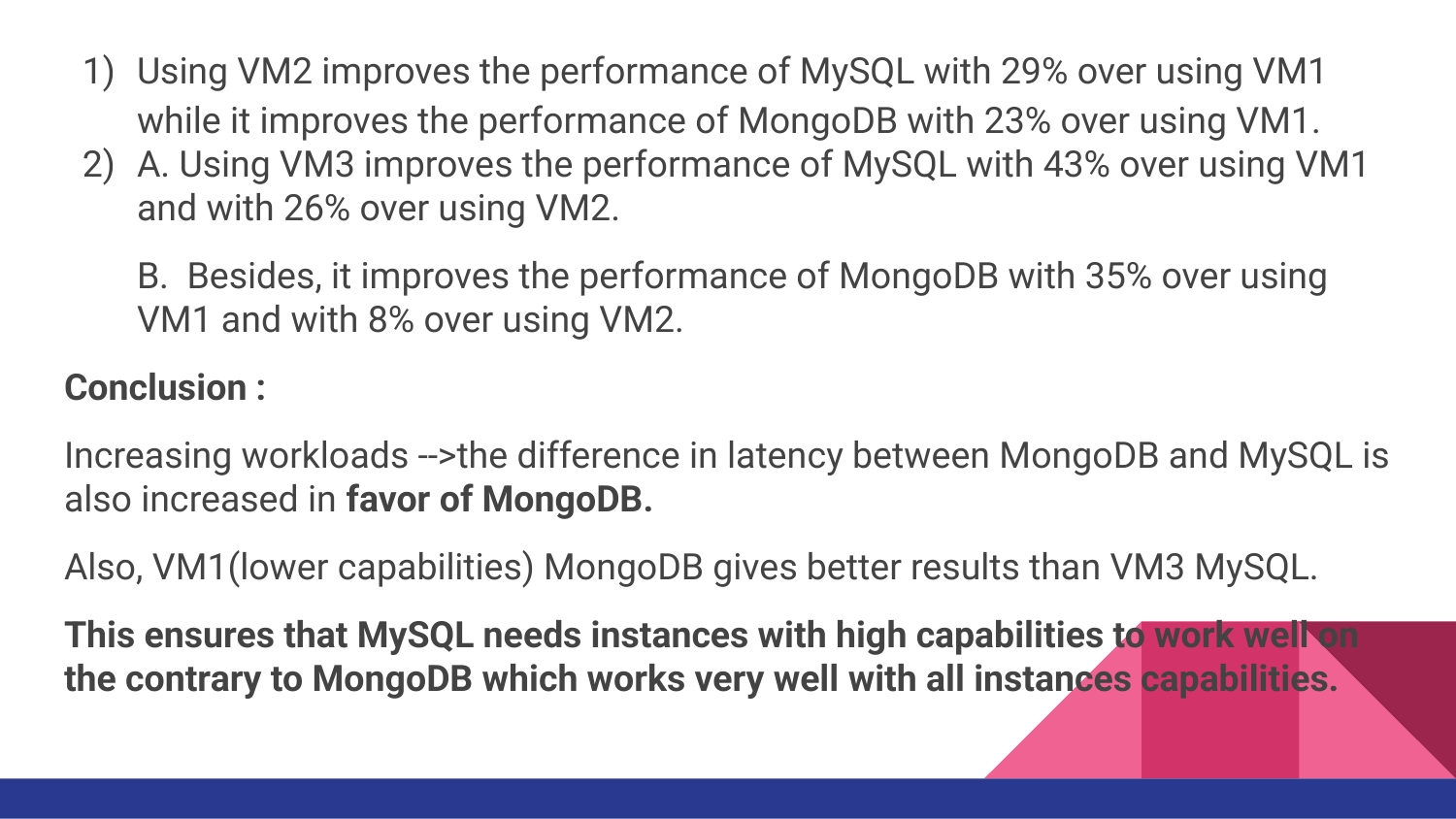

Using VM2 improves the performance of MySQL with 29% over using VM1 while it improves the performance of MongoDB with 23% over using VM1.
A. Using VM3 improves the performance of MySQL with 43% over using VM1 and with 26% over using VM2.
B.  Besides, it improves the performance of MongoDB with 35% over using VM1 and with 8% over using VM2.
Conclusion :
Increasing workloads -->the difference in latency between MongoDB and MySQL is also increased in favor of MongoDB.
Also, VM1(lower capabilities) MongoDB gives better results than VM3 MySQL.
This ensures that MySQL needs instances with high capabilities to work well on the contrary to MongoDB which works very well with all instances capabilities.